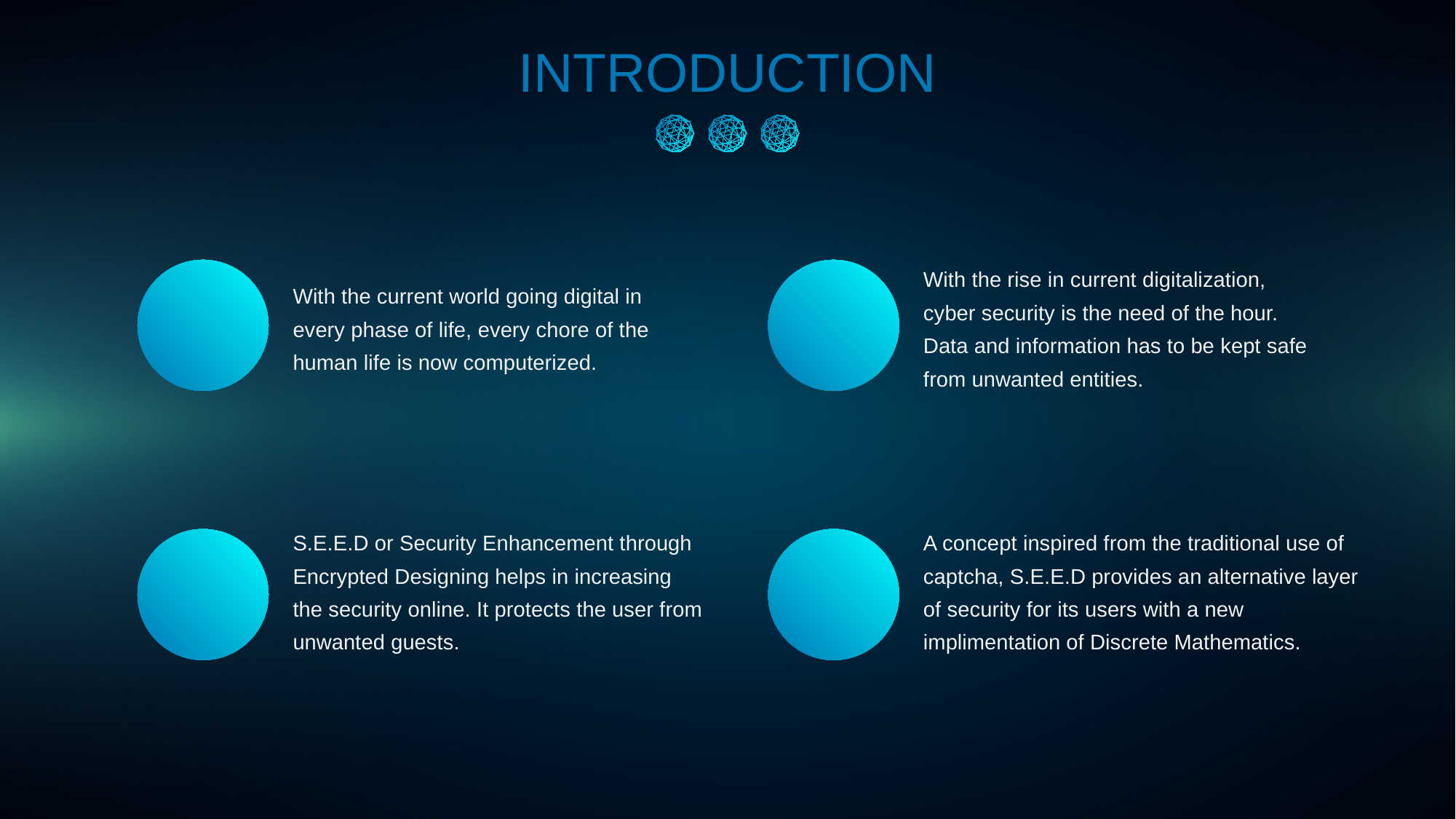

INTRODUCTION

With the rise in current digitalization, cyber security is the need of the hour. Data and information has to be kept safe from unwanted entities.

With the current world going digital in every phase of life, every chore of the human life is now computerized.
S.E.E.D or Security Enhancement through Encrypted Designing helps in increasing the security online. It protects the user from unwanted guests.
A concept inspired from the traditional use of captcha, S.E.E.D provides an alternative layer of security for its users with a new implimentation of Discrete Mathematics.